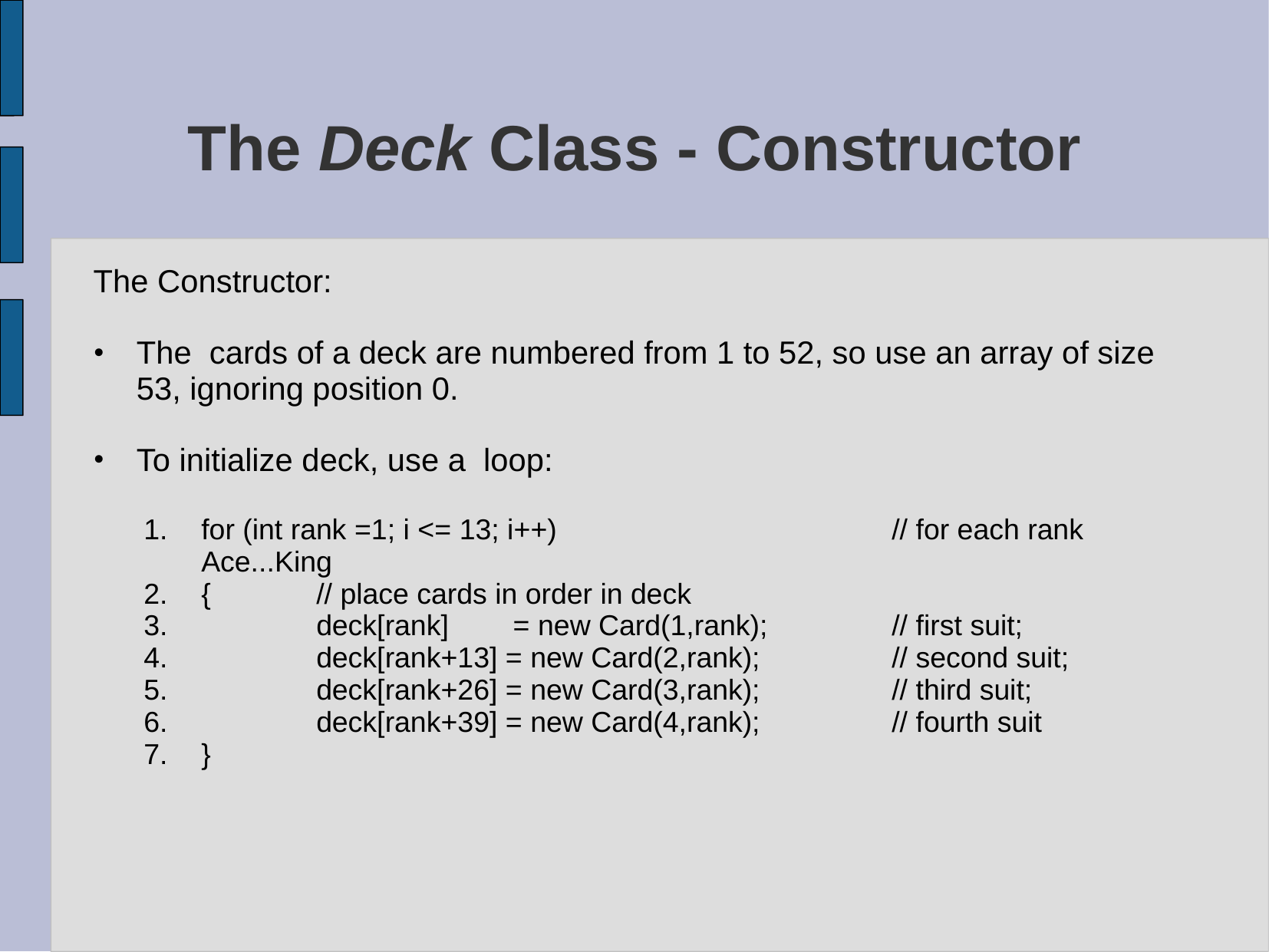

# The Deck Class - Constructor
The Constructor:

The  cards of a deck are numbered from 1 to 52, so use an array of size 53, ignoring position 0.

To initialize deck, use a  loop:

for (int rank =1; i <= 13; i++) 			// for each rank Ace...King
{	// place cards in order in deck
	deck[rank]        = new Card(1,rank);     	// first suit;
	deck[rank+13] = new Card(2,rank);		// second suit;
	deck[rank+26] = new Card(3,rank); 		// third suit;
	deck[rank+39] = new Card(4,rank); 		// fourth suit
}